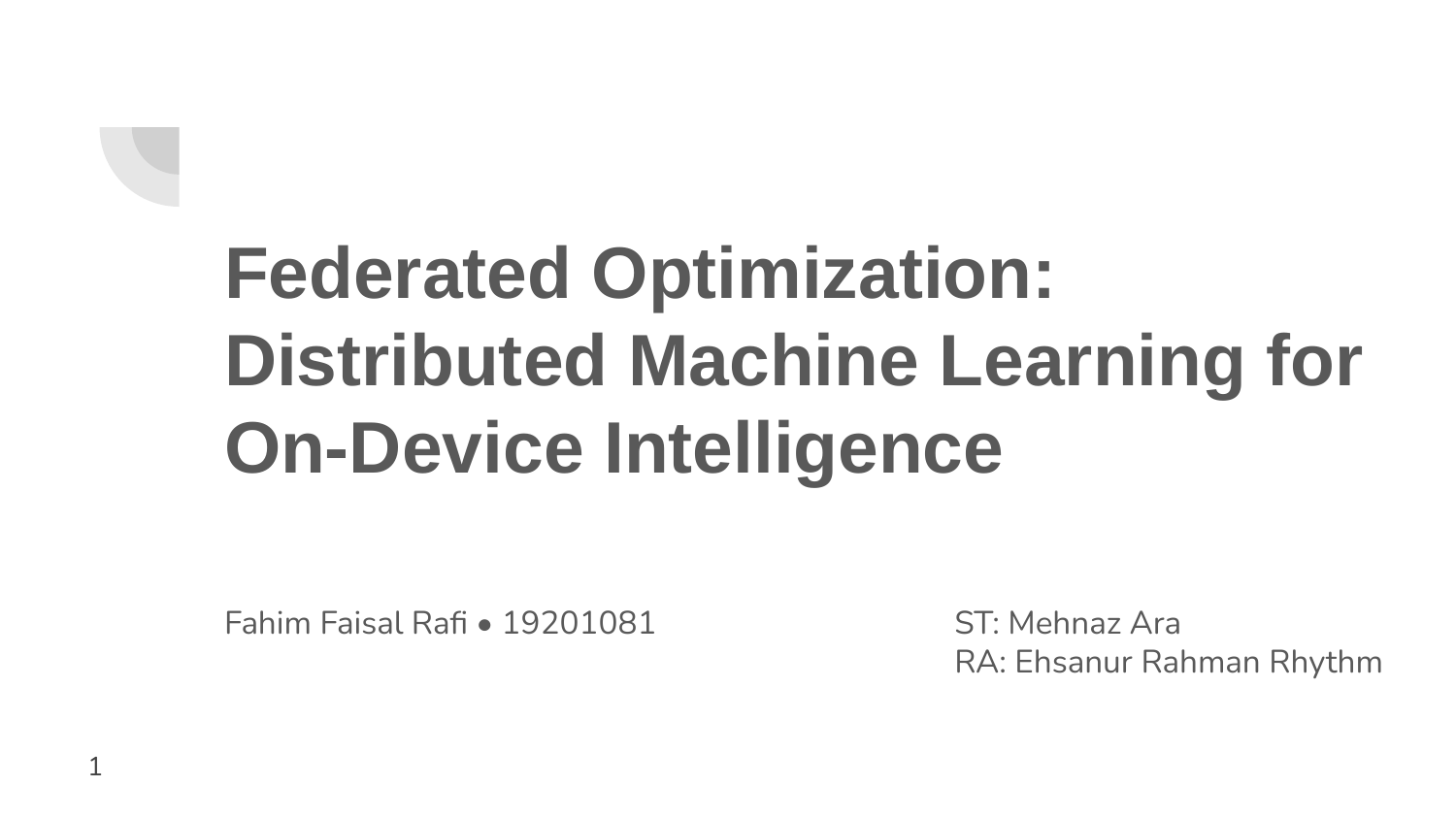

Federated Optimization:
Distributed Machine Learning for On-Device Intelligence
Fahim Faisal Rafi • 19201081

ST: Mehnaz Ara
RA: Ehsanur Rahman Rhythm
1